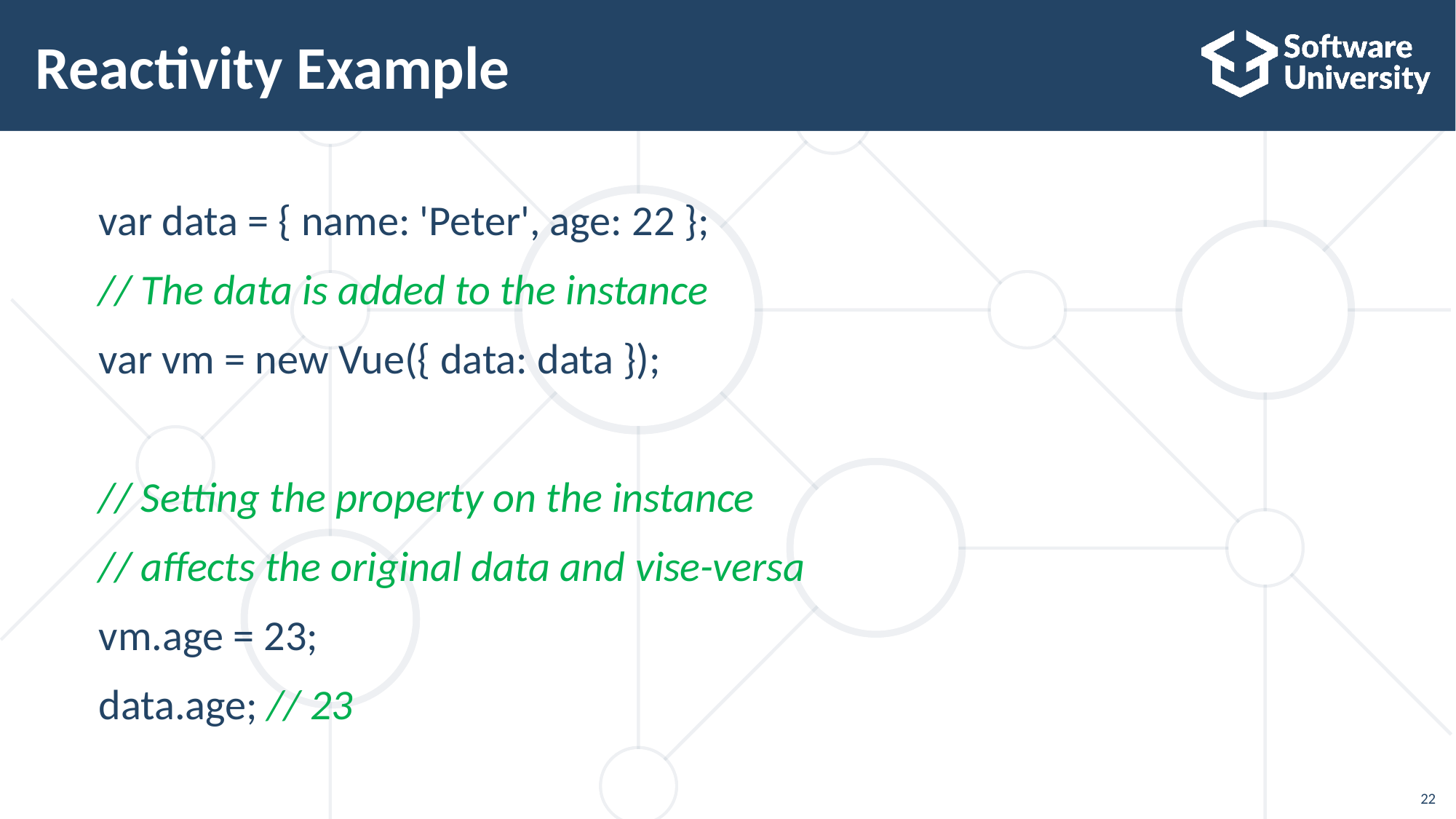

# Reactivity Example
var data = { name: 'Peter', age: 22 };
// The data is added to the instance
var vm = new Vue({ data: data });

// Setting the property on the instance
// affects the original data and vise-versa
vm.age = 23;
data.age; // 23
22